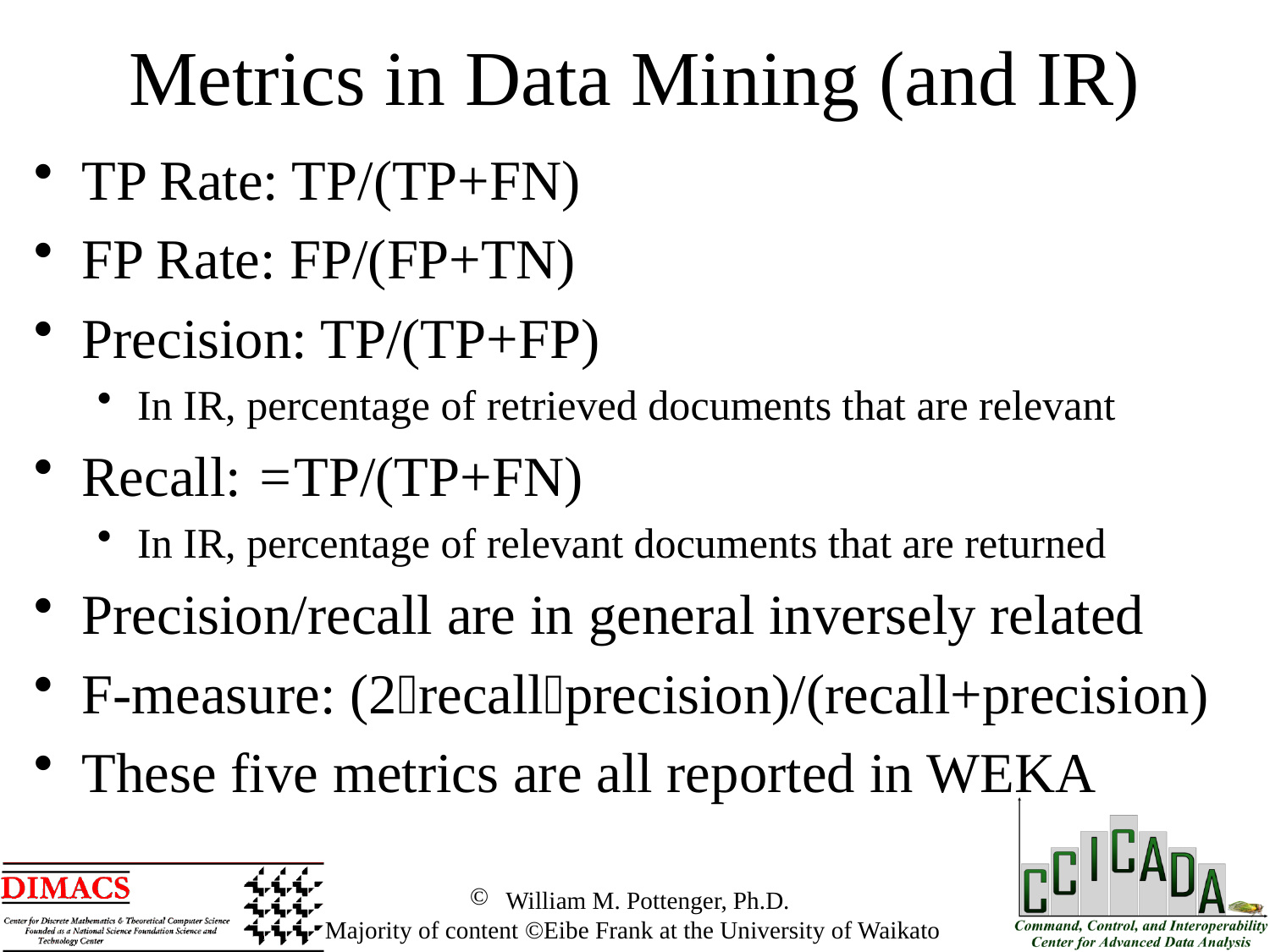

Metrics in Data Mining (and IR)
TP Rate: TP/(TP+FN)
FP Rate: FP/(FP+TN)
Precision: TP/(TP+FP)
In IR, percentage of retrieved documents that are relevant
Recall: =TP/(TP+FN)
In IR, percentage of relevant documents that are returned
Precision/recall are in general inversely related
F-measure: (2×recall×precision)/(recall+precision)
These five metrics are all reported in WEKA
 William M. Pottenger, Ph.D.
 Majority of content ©Eibe Frank at the University of Waikato